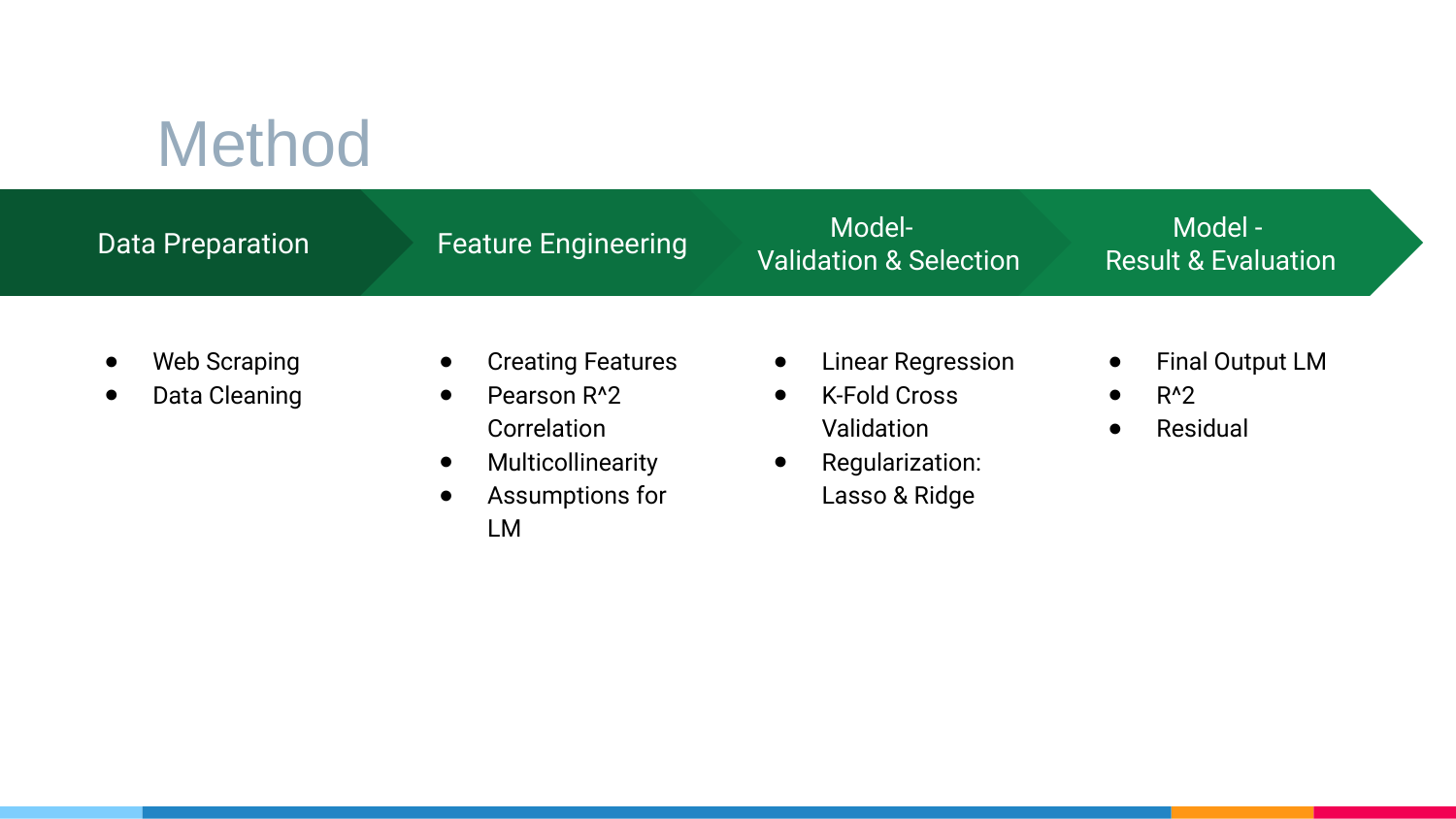

# Method
Feature Engineering
Creating Features
Pearson R^2 Correlation
Multicollinearity
Assumptions for LM
Model-
Validation & Selection
Linear Regression
K-Fold Cross Validation
Regularization: Lasso & Ridge
Model -
Result & Evaluation
Final Output LM
R^2
Residual
Data Preparation
Web Scraping
Data Cleaning